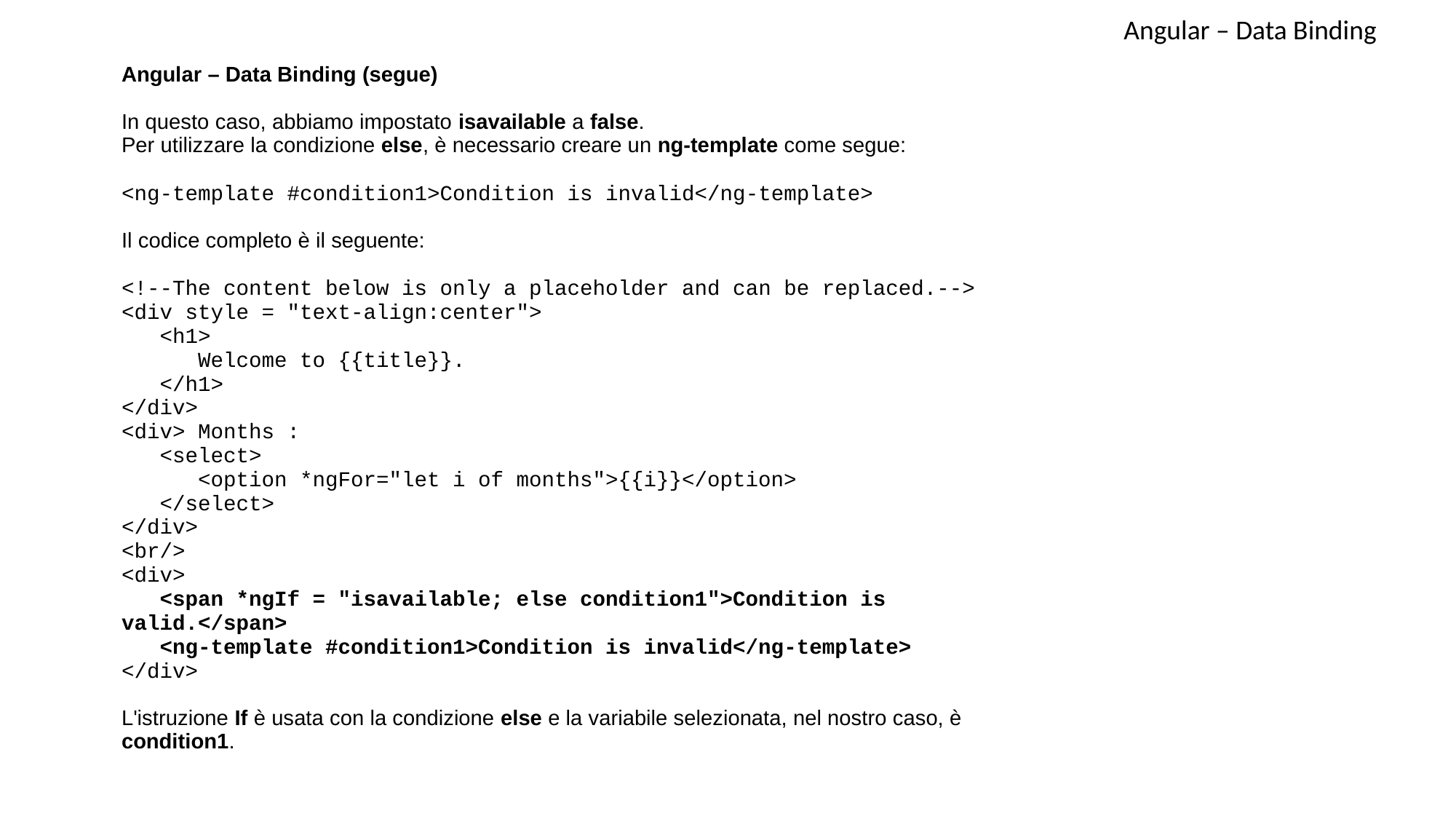

Angular – Data Binding
Angular – Data Binding (segue)

In questo caso, abbiamo impostato isavailable a false.
Per utilizzare la condizione else, è necessario creare un ng-template come segue:

<ng-template #condition1>Condition is invalid</ng-template>

Il codice completo è il seguente:

<!--The content below is only a placeholder and can be replaced.-->
<div style = "text-align:center">
   <h1>
      Welcome to {{title}}.
   </h1>
</div>
<div> Months :
   <select>
      <option *ngFor="let i of months">{{i}}</option>
   </select>
</div>
<br/>
<div>
   <span *ngIf = "isavailable; else condition1">Condition is valid.</span>
   <ng-template #condition1>Condition is invalid</ng-template>
</div>

L'istruzione If è usata con la condizione else e la variabile selezionata, nel nostro caso, è condition1.